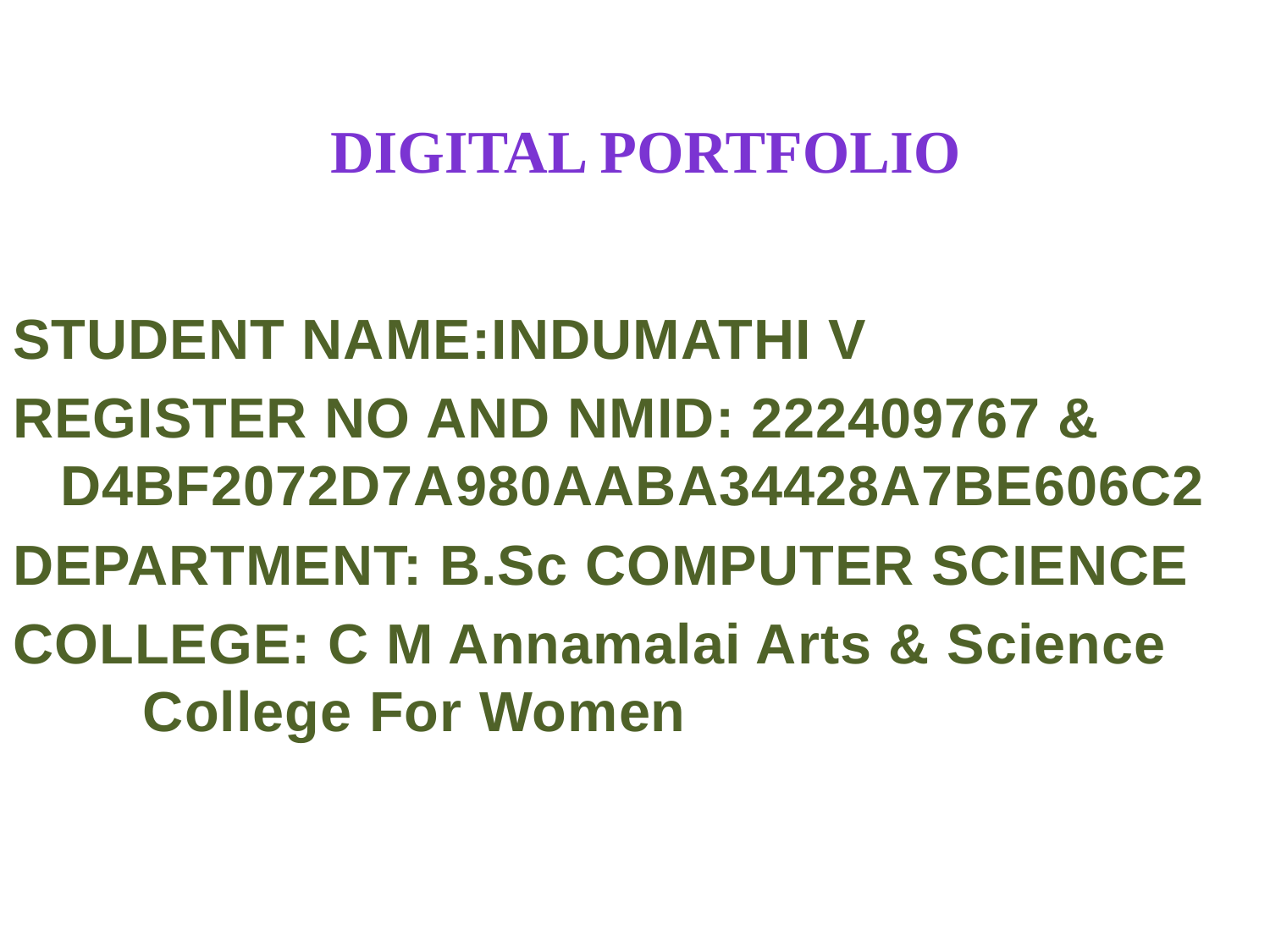

# Digital Portfolio
STUDENT NAME:INDUMATHI V
REGISTER NO AND NMID: 222409767 &      D4BF2072D7A980AABA34428A7BE606C2
DEPARTMENT: B.Sc COMPUTER SCIENCE
COLLEGE: C M Annamalai Arts & Science           College For Women